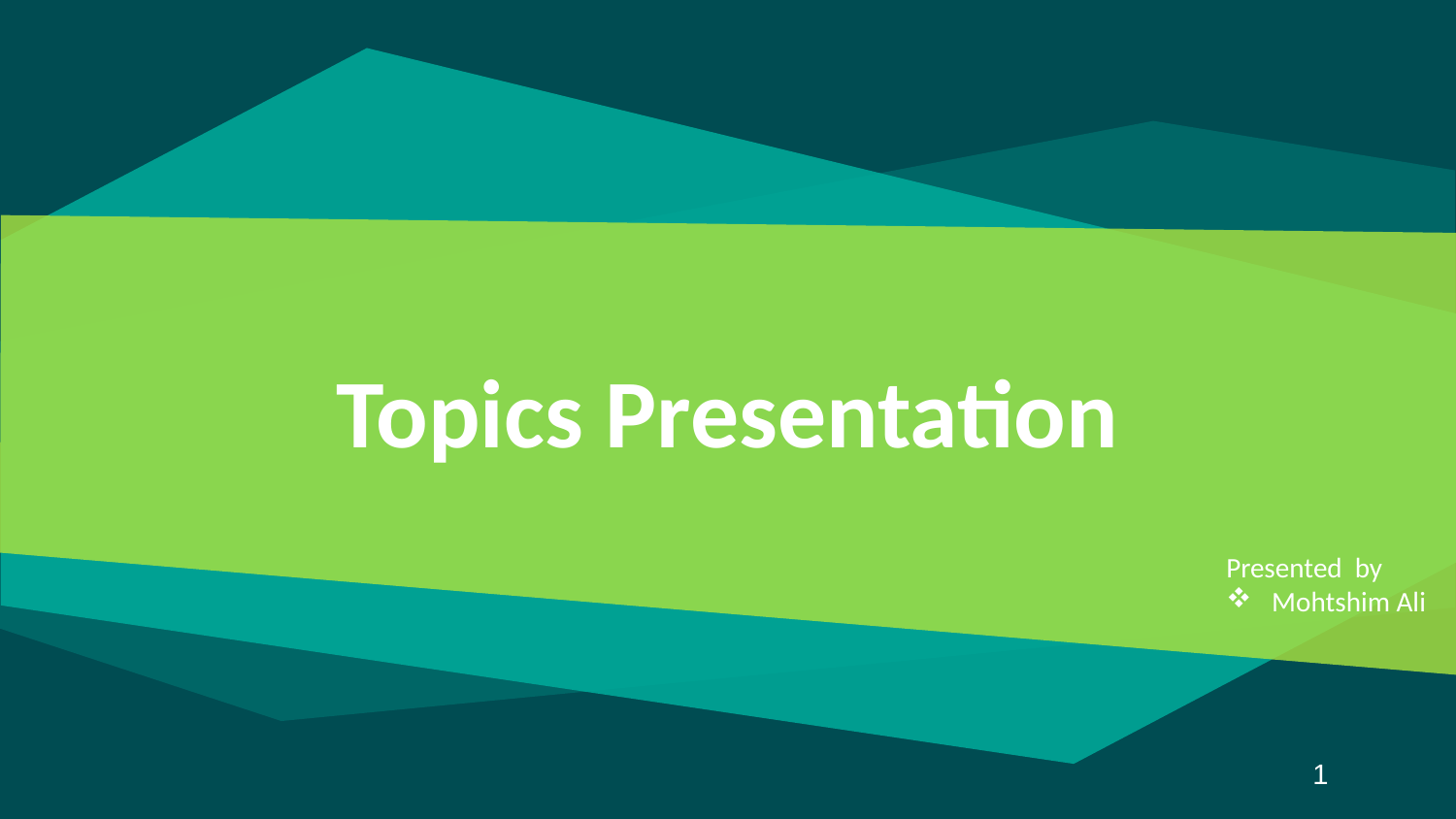

# Topics Presentation
Presented  by
Mohtshim Ali
1